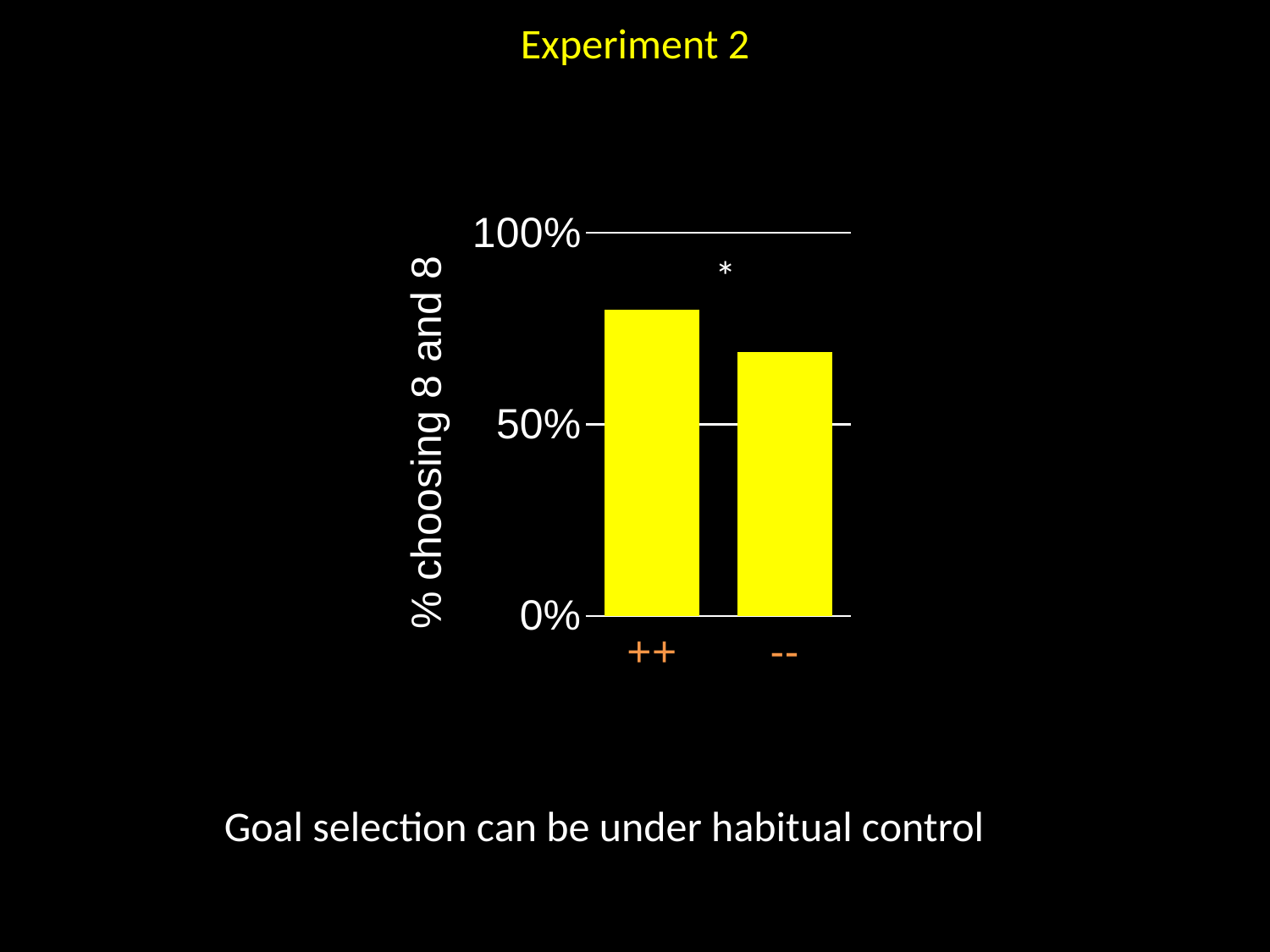

Experiment 2

### Chart:

| Category | Region 1 |
|---|---|
| ++ | 0.8 |
| -- | 0.69 |
*
Goal selection can be under habitual control